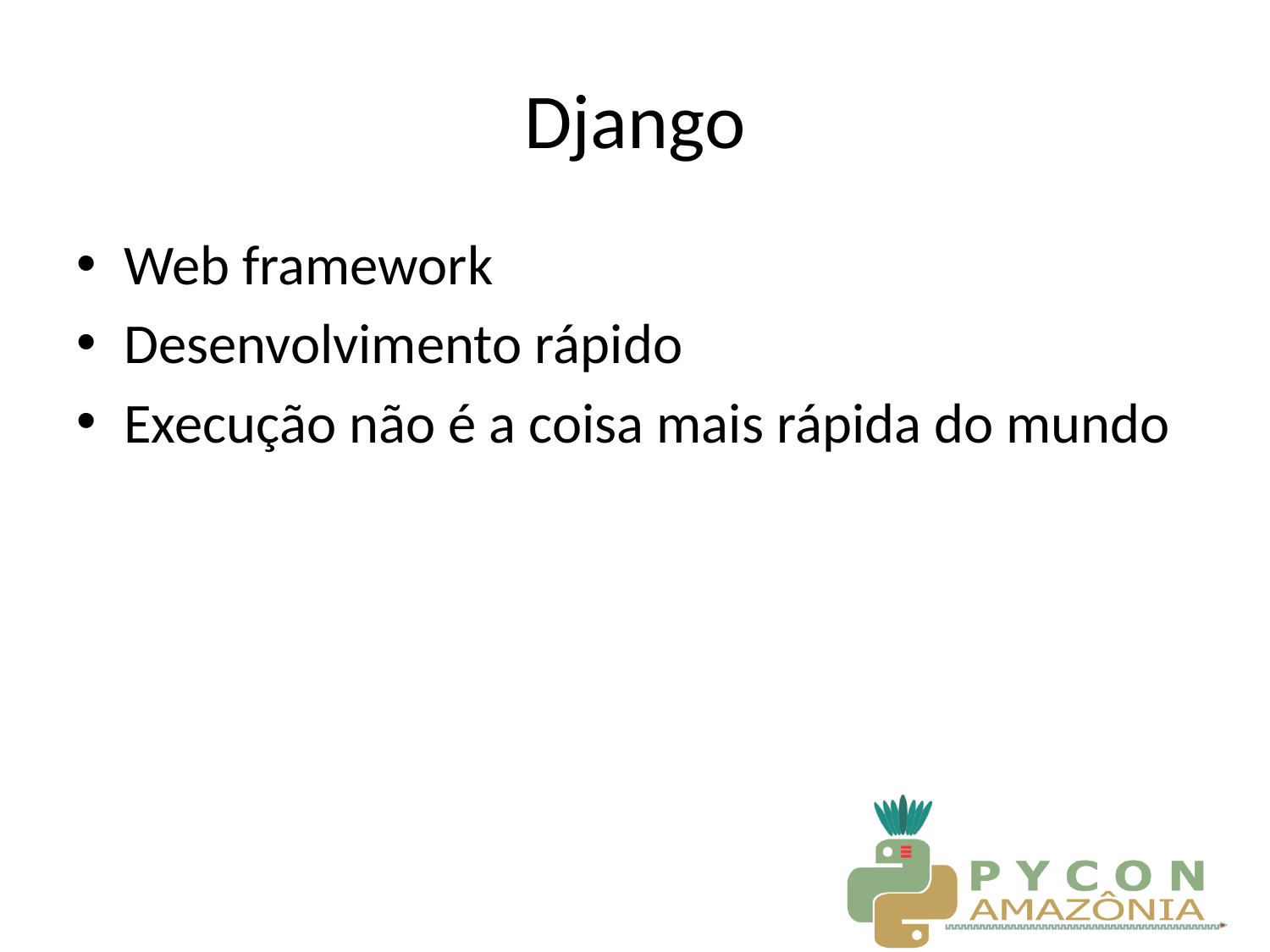

# Django
Web framework
Desenvolvimento rápido
Execução não é a coisa mais rápida do mundo